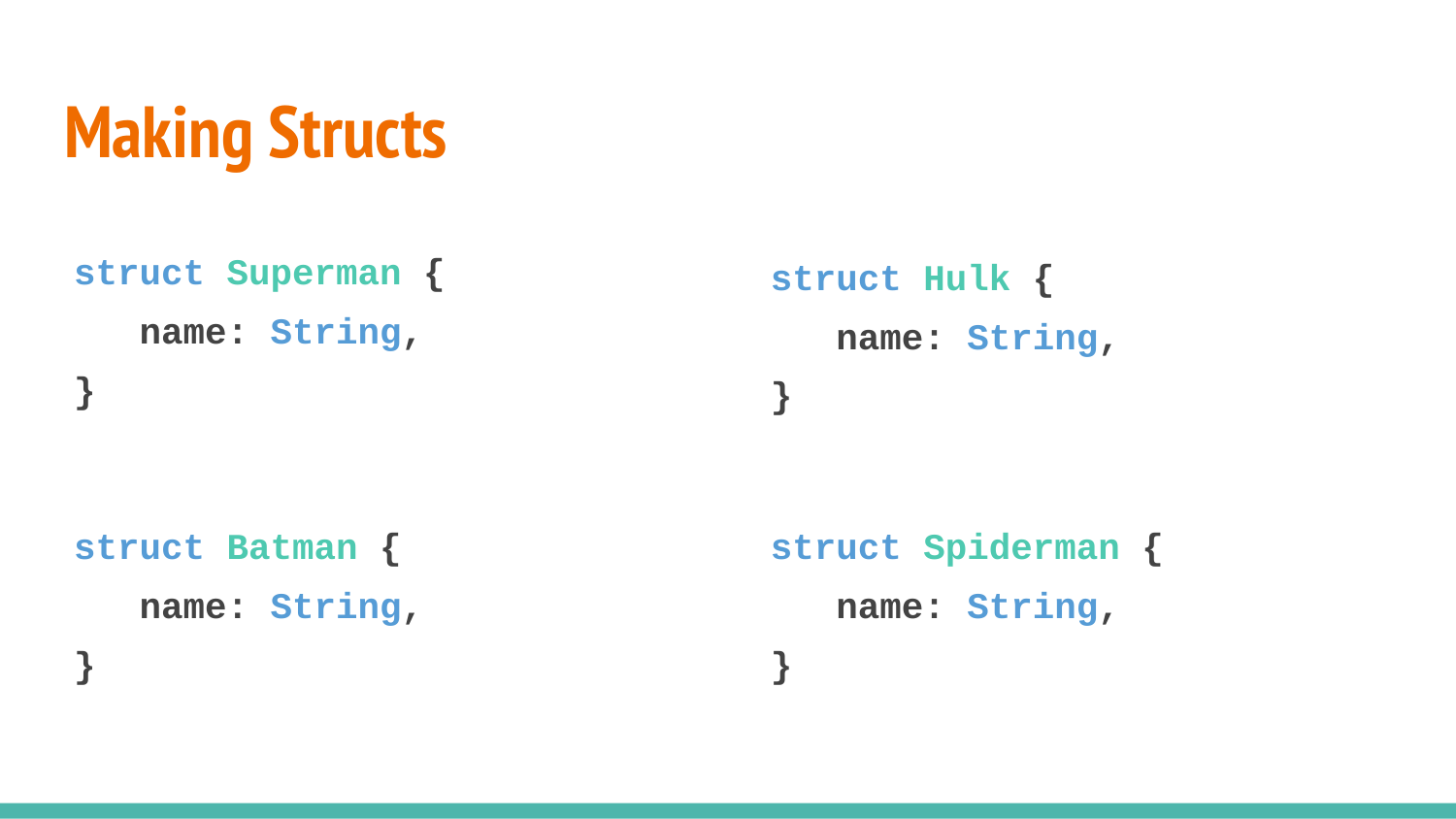

# Making Structs
struct Superman {
   name: String,
}

struct Hulk {
   name: String,
}

struct Batman {
   name: String,
}

struct Spiderman {
   name: String,
}